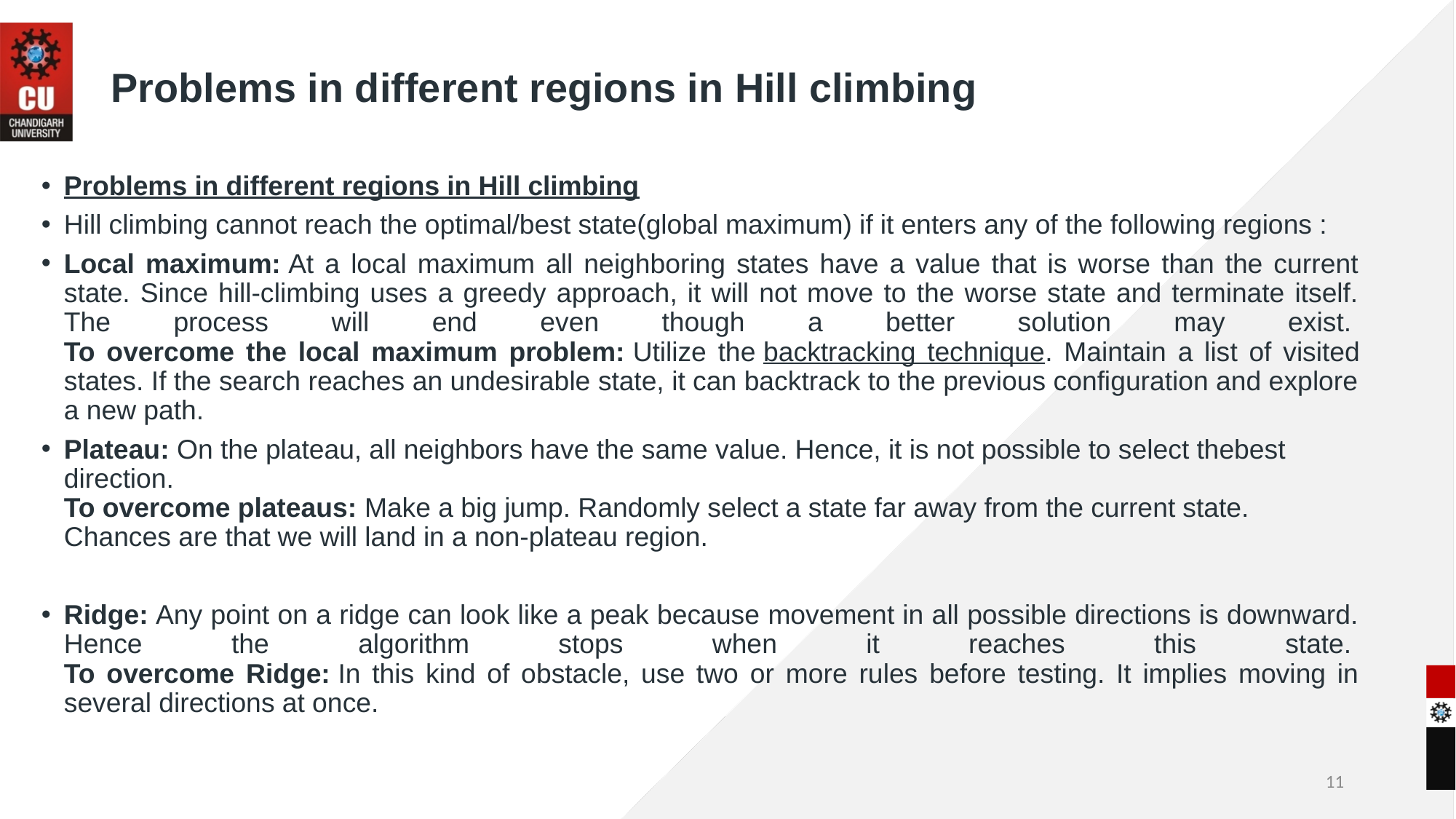

# Problems in different regions in Hill climbing
Problems in different regions in Hill climbing
Hill climbing cannot reach the optimal/best state(global maximum) if it enters any of the following regions :
Local maximum: At a local maximum all neighboring states have a value that is worse than the current state. Since hill-climbing uses a greedy approach, it will not move to the worse state and terminate itself. The process will end even though a better solution may exist. 
To overcome the local maximum problem: Utilize the backtracking technique. Maintain a list of visited states. If the search reaches an undesirable state, it can backtrack to the previous configuration and explore a new path.
Plateau: On the plateau, all neighbors have the same value. Hence, it is not possible to select thebest direction. 
To overcome plateaus: Make a big jump. Randomly select a state far away from the current state. Chances are that we will land in a non-plateau region.

Ridge: Any point on a ridge can look like a peak because movement in all possible directions is downward. Hence the algorithm stops when it reaches this state. 
To overcome Ridge: In this kind of obstacle, use two or more rules before testing. It implies moving in several directions at once.

11